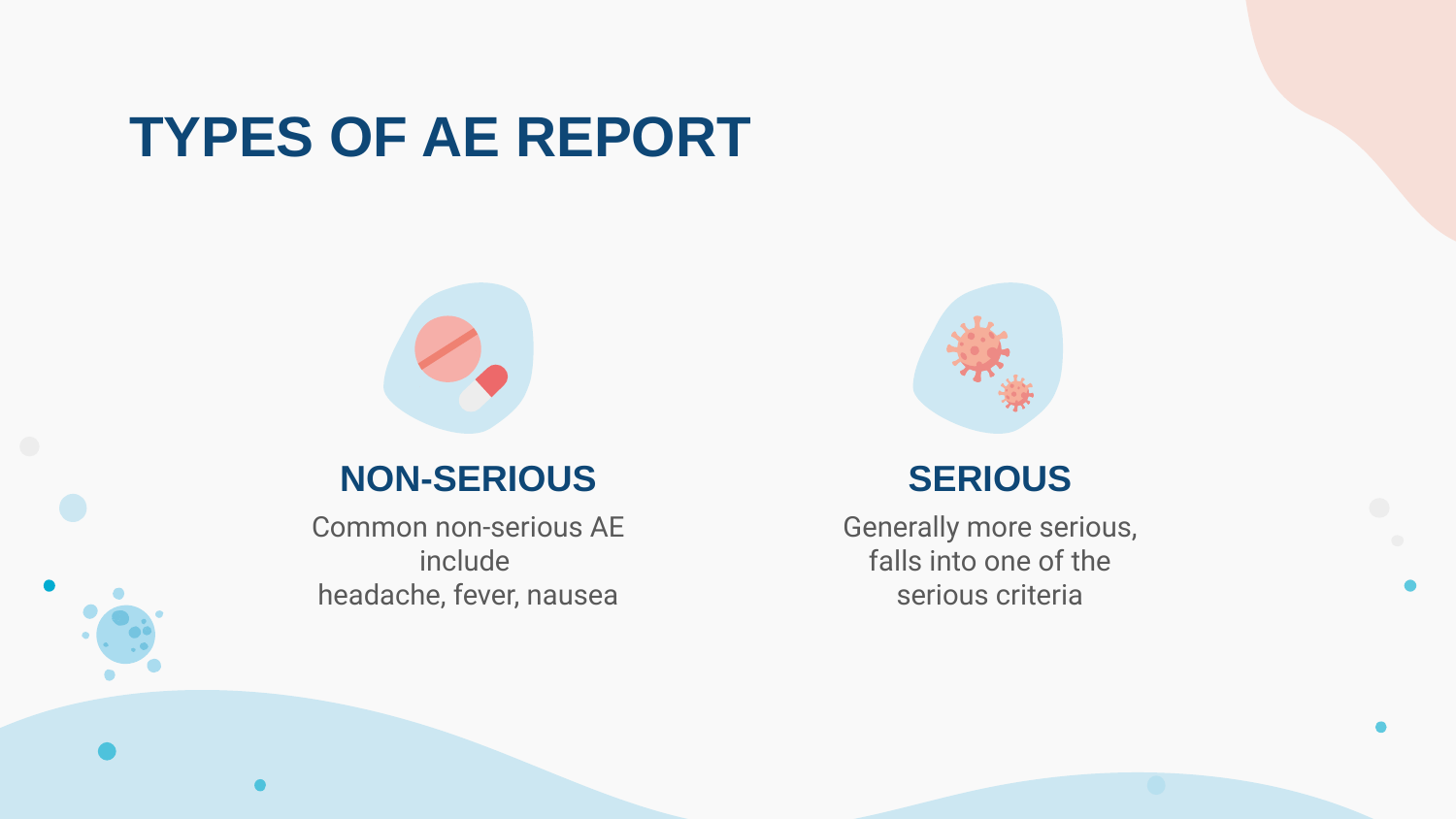

# TYPES OF AE REPORT

NON-SERIOUS
SERIOUS
Common non-serious AE include
headache, fever, nausea
Generally more serious, falls into one of the serious criteria